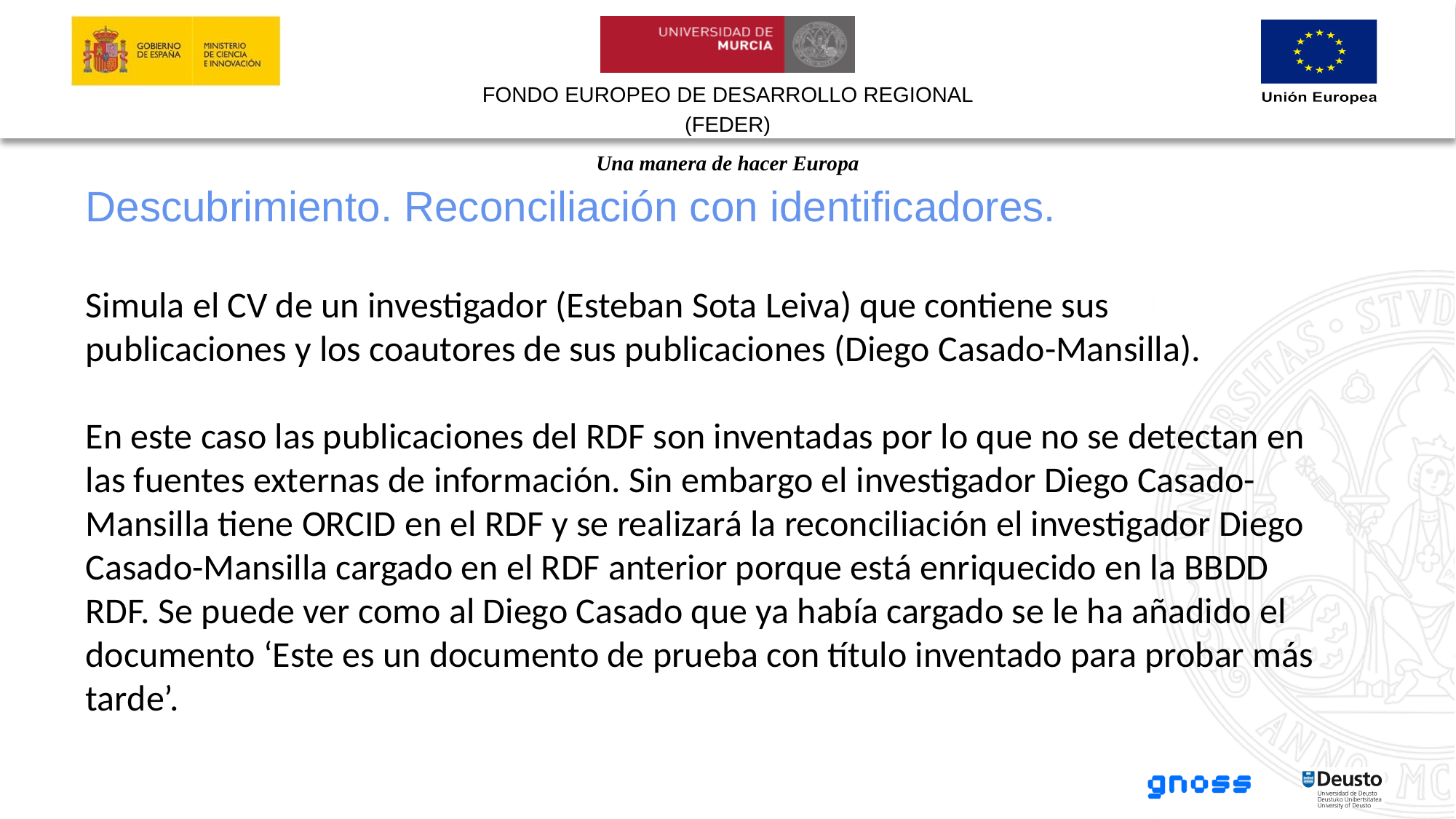

Descubrimiento. Reconciliación con identificadores.

Simula el CV de un investigador (Esteban Sota Leiva) que contiene sus publicaciones y los coautores de sus publicaciones (Diego Casado-Mansilla).

En este caso las publicaciones del RDF son inventadas por lo que no se detectan en las fuentes externas de información. Sin embargo el investigador Diego Casado-Mansilla tiene ORCID en el RDF y se realizará la reconciliación el investigador Diego Casado-Mansilla cargado en el RDF anterior porque está enriquecido en la BBDD RDF. Se puede ver como al Diego Casado que ya había cargado se le ha añadido el documento ‘Este es un documento de prueba con título inventado para probar más tarde’.